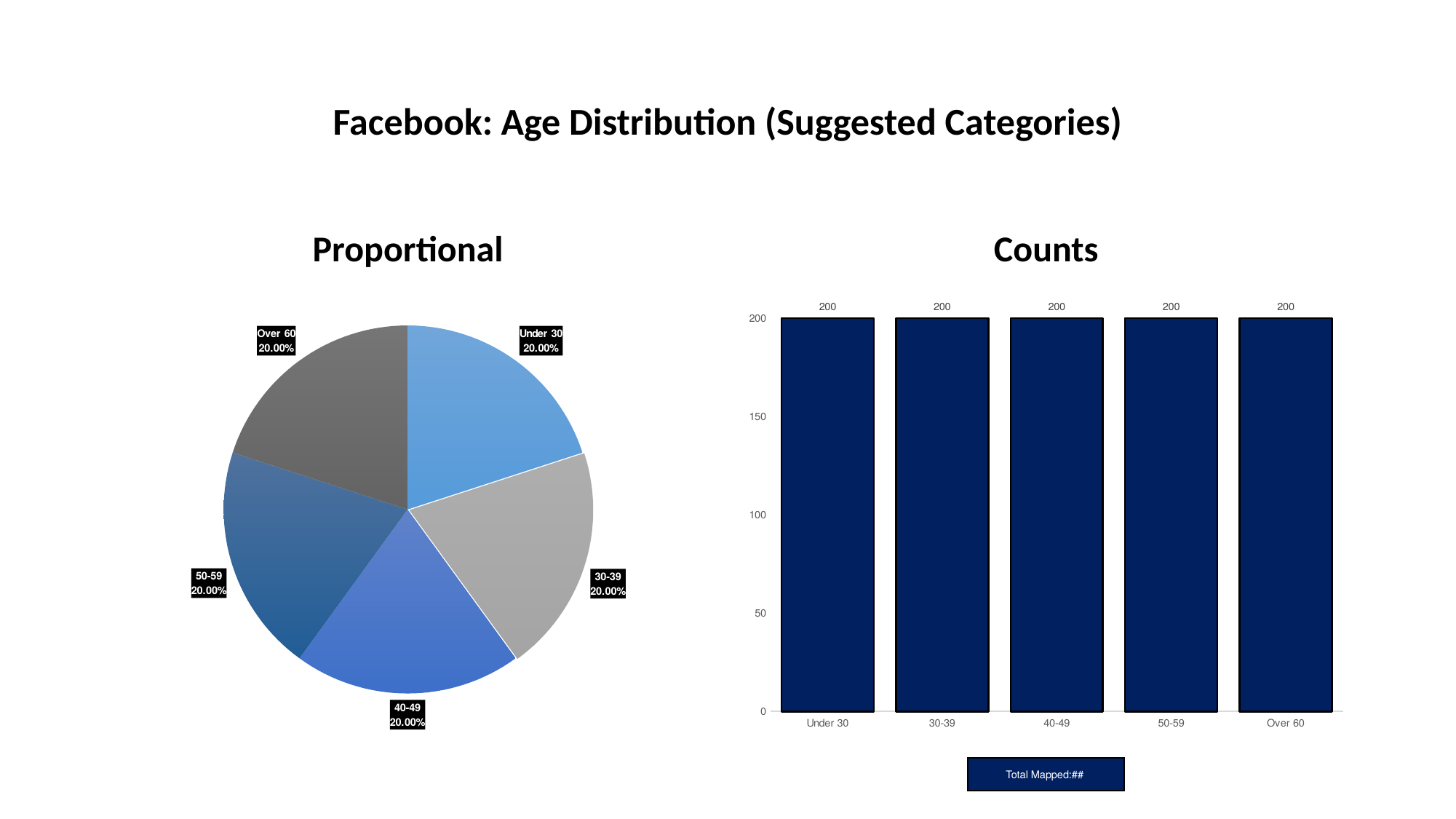

# Facebook: Age Distribution (Suggested Categories)
Proportional
Counts

### Chart

| Category | Count |
|---|---|
| Under 30 | 200.0 |
| 30-39 | 200.0 |
| 40-49 | 200.0 |
| 50-59 | 200.0 |
| Over 60 | 200.0 |

### Chart

| Category | Count |
|---|---|
| Under 30 | 200.0 |
| 30-39 | 200.0 |
| 40-49 | 200.0 |
| 50-59 | 200.0 |
| Over 60 | 200.0 |
Total Mapped:##